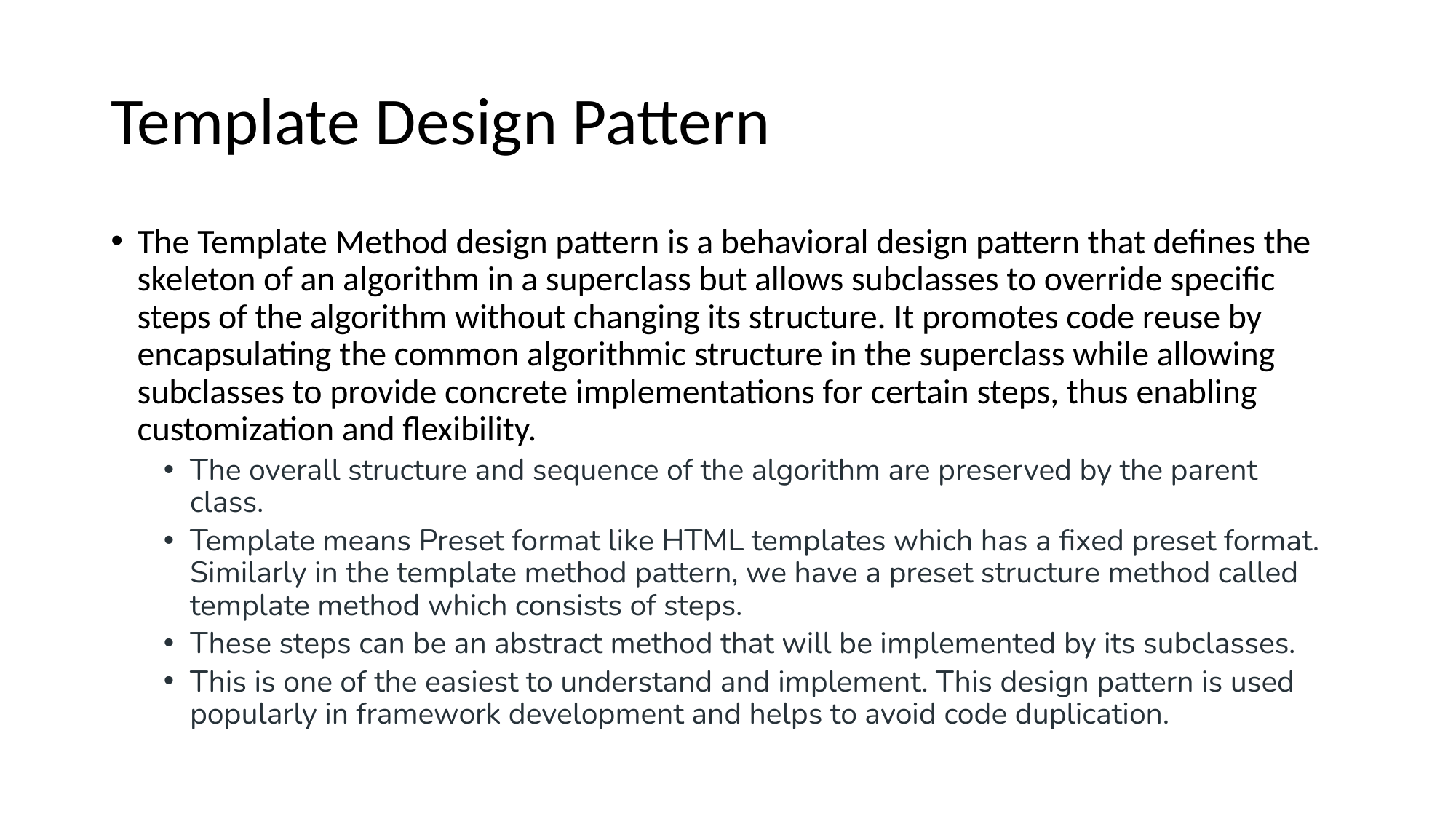

# Template Design Pattern
The Template Method design pattern is a behavioral design pattern that defines the skeleton of an algorithm in a superclass but allows subclasses to override specific steps of the algorithm without changing its structure. It promotes code reuse by encapsulating the common algorithmic structure in the superclass while allowing subclasses to provide concrete implementations for certain steps, thus enabling customization and flexibility.
The overall structure and sequence of the algorithm are preserved by the parent class.
Template means Preset format like HTML templates which has a fixed preset format. Similarly in the template method pattern, we have a preset structure method called template method which consists of steps.
These steps can be an abstract method that will be implemented by its subclasses.
This is one of the easiest to understand and implement. This design pattern is used popularly in framework development and helps to avoid code duplication.